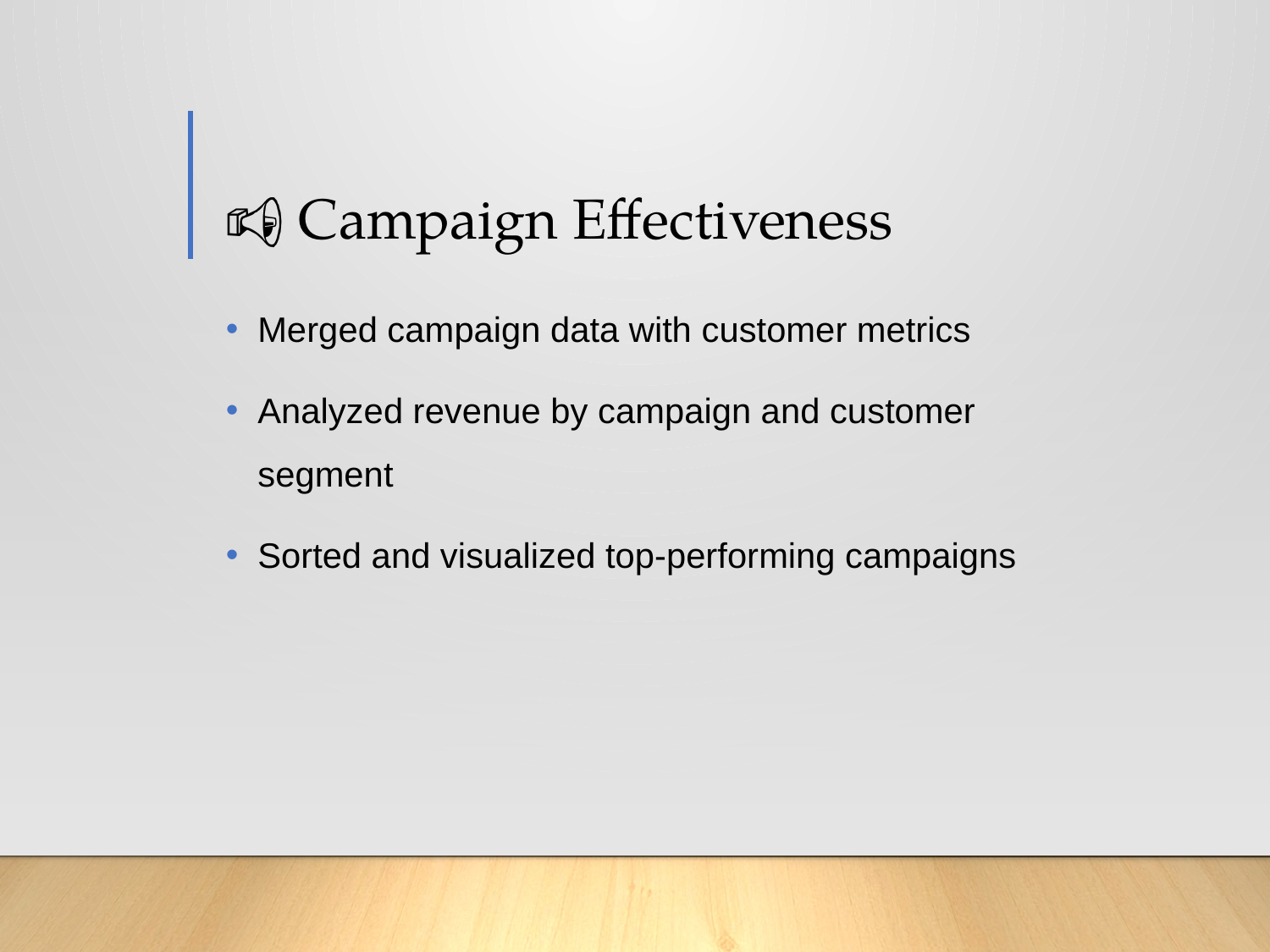

# 📢 Campaign Effectiveness
Merged campaign data with customer metrics
Analyzed revenue by campaign and customer segment
Sorted and visualized top-performing campaigns